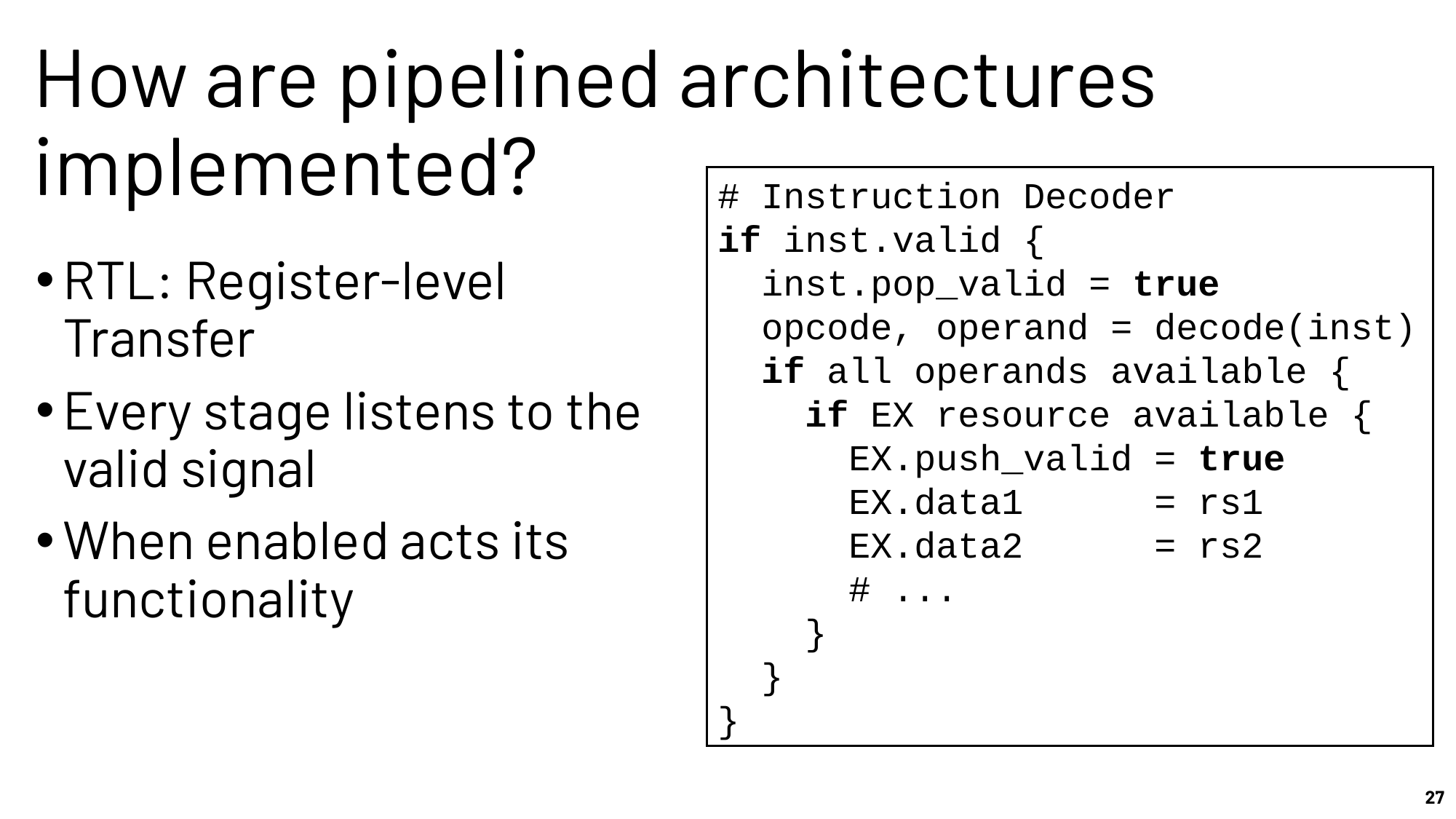

# How are pipelined architectures implemented?
# Instruction Decoder
if inst.valid {
  inst.pop_valid = true
  opcode, operand = decode(inst)
  if all operands available {
    if EX resource available {
      EX.push_valid = true
      EX.data1      = rs1
      EX.data2      = rs2
      # ...
    }
  }
}
RTL: Register-level Transfer
Every stage listens to the valid signal
When enabled acts its functionality
27